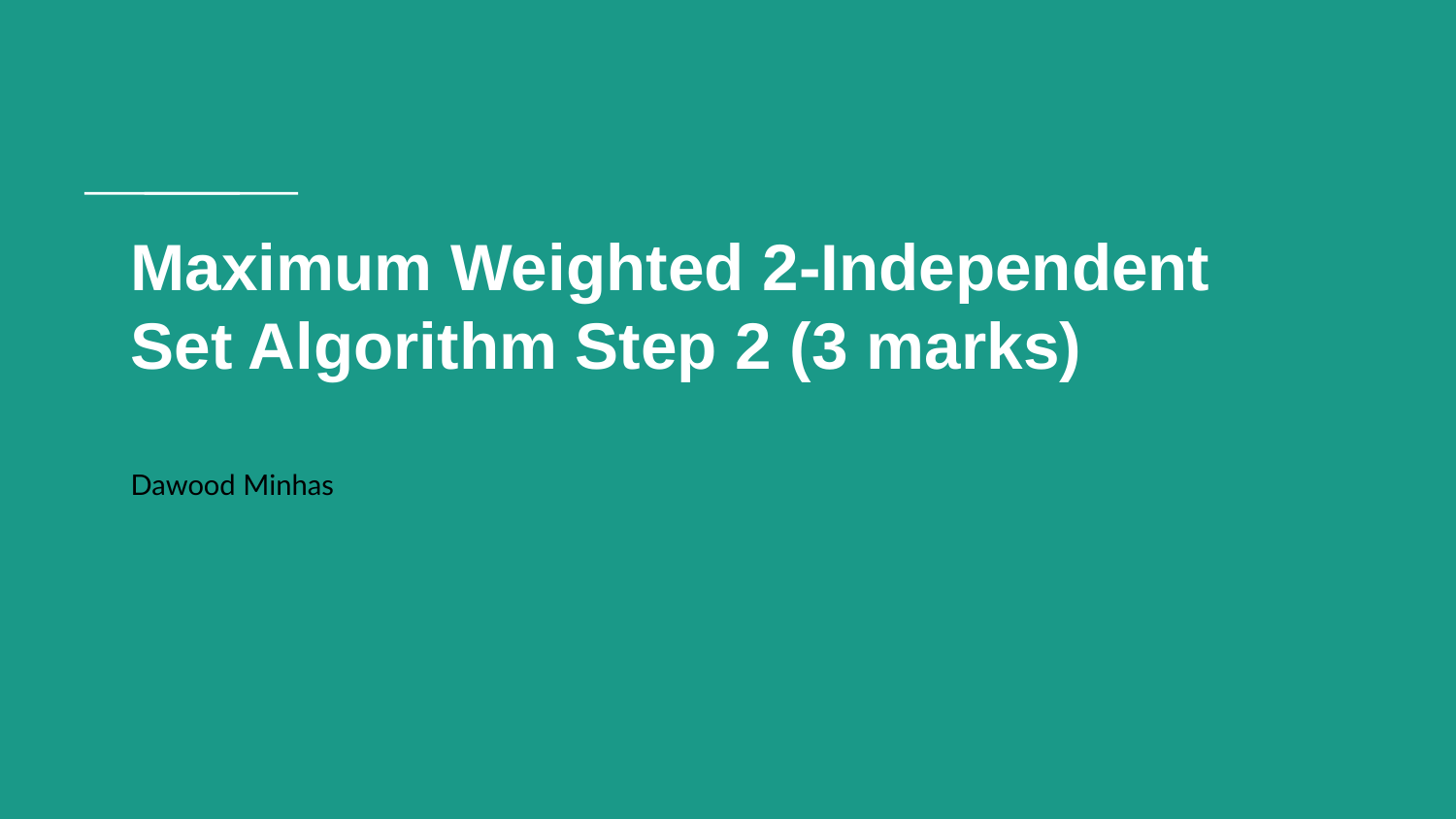

# Maximum Weighted 2-Independent Set Algorithm Step 2 (3 marks)
Dawood Minhas